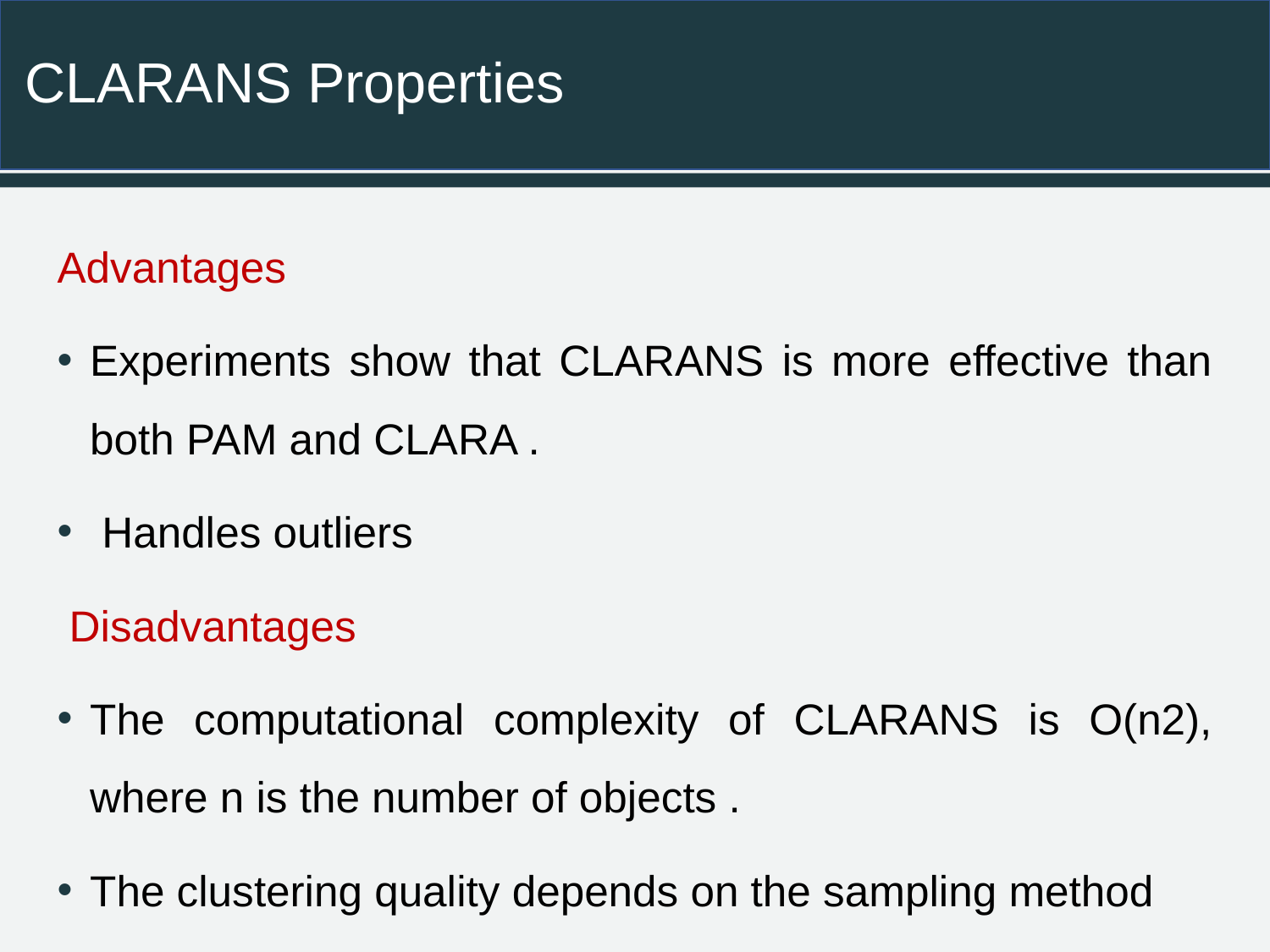

# CLARANS Properties
Advantages
Experiments show that CLARANS is more effective than both PAM and CLARA .
 Handles outliers
 Disadvantages
The computational complexity of CLARANS is O(n2), where n is the number of objects .
The clustering quality depends on the sampling method